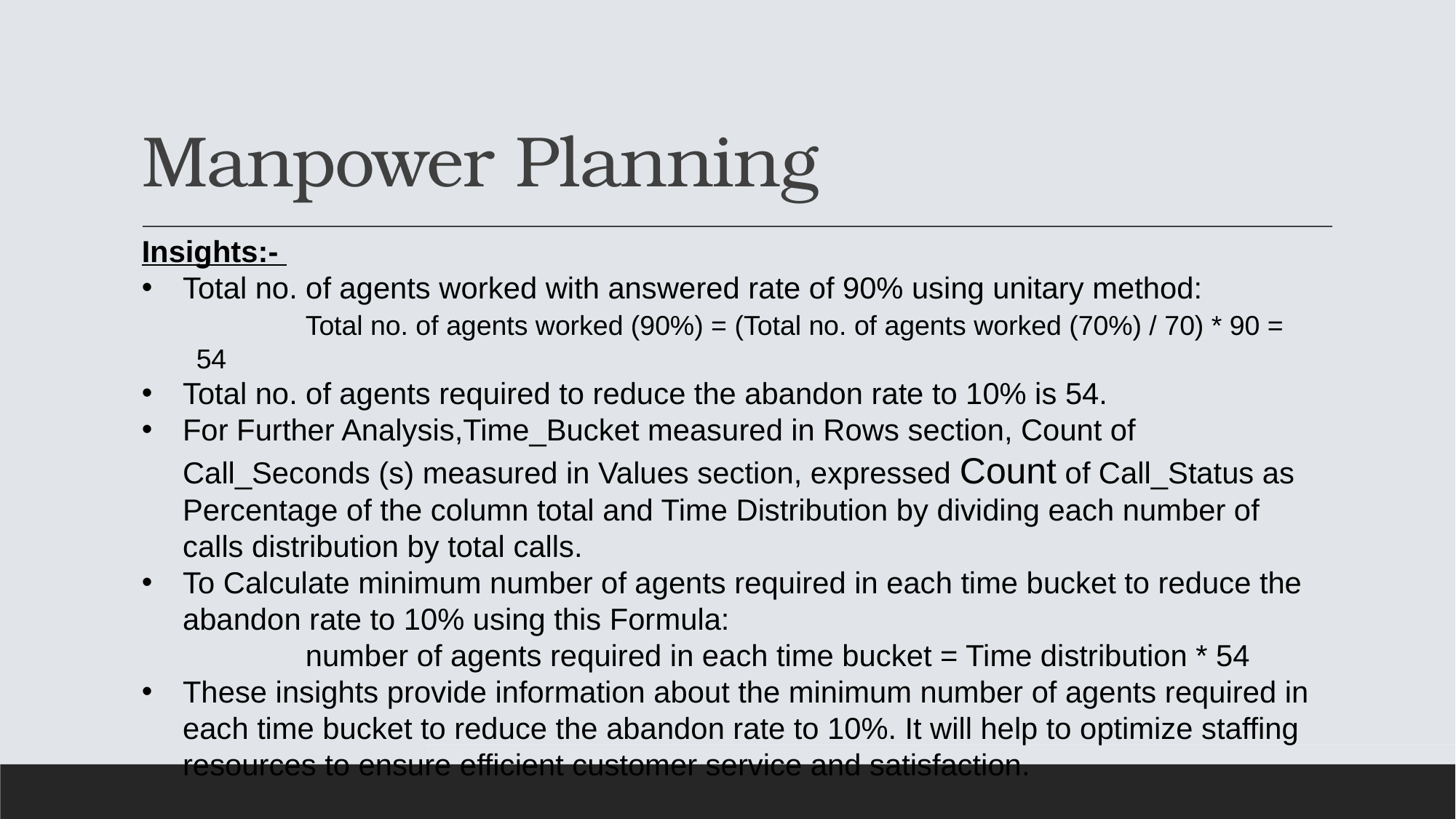

# Manpower Planning
Insights:-
Total no. of agents worked with answered rate of 90% using unitary method:
	Total no. of agents worked (90%) = (Total no. of agents worked (70%) / 70) * 90 = 54
Total no. of agents required to reduce the abandon rate to 10% is 54.
For Further Analysis,Time_Bucket measured in Rows section, Count of Call_Seconds (s) measured in Values section, expressed Count of Call_Status as Percentage of the column total and Time Distribution by dividing each number of calls distribution by total calls.
To Calculate minimum number of agents required in each time bucket to reduce the abandon rate to 10% using this Formula:
number of agents required in each time bucket = Time distribution * 54
These insights provide information about the minimum number of agents required in each time bucket to reduce the abandon rate to 10%. It will help to optimize staffing resources to ensure efficient customer service and satisfaction.